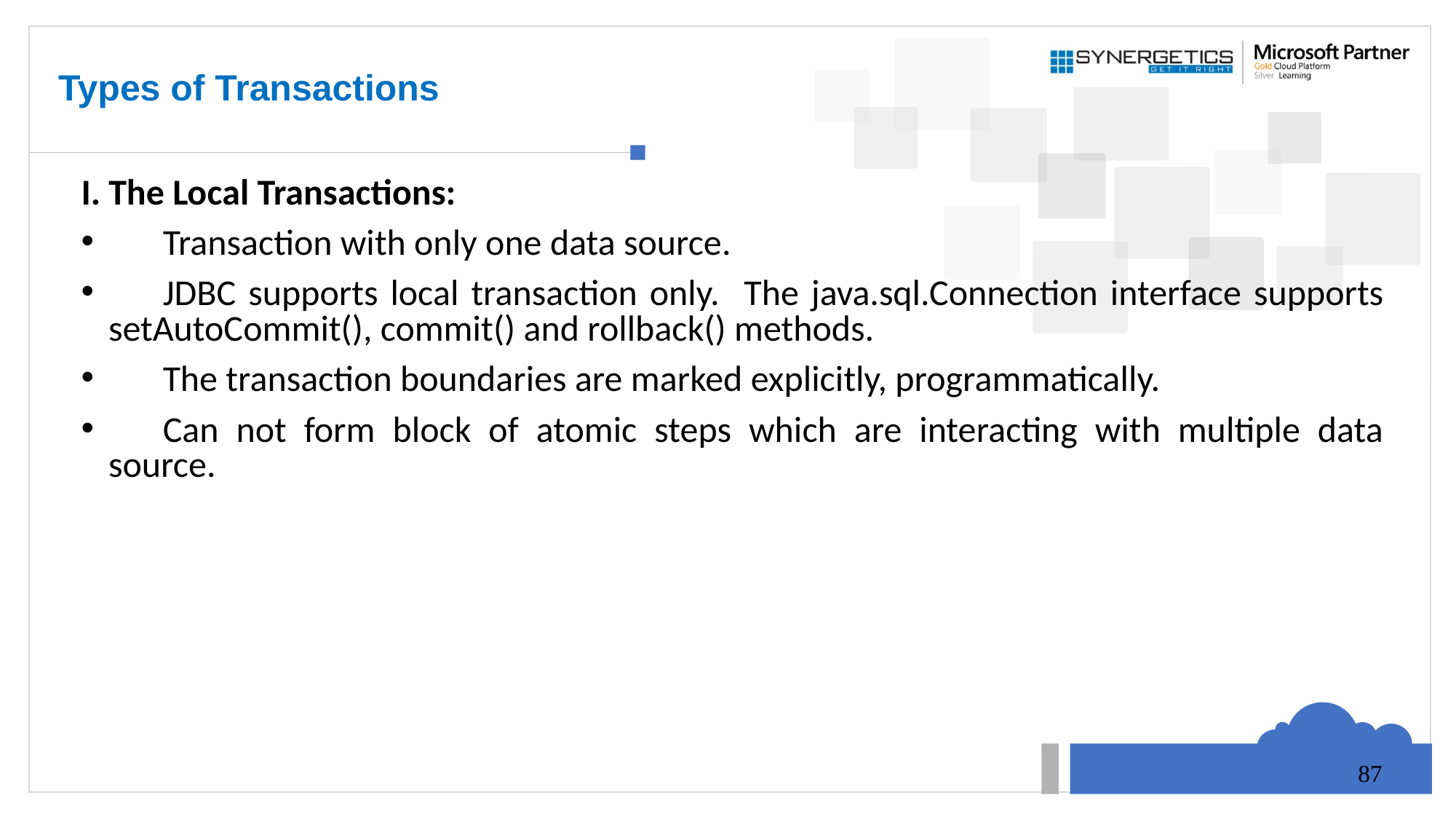

# Types of Transactions
I. The Local Transactions:
	Transaction with only one data source.
	JDBC supports local transaction only.  The java.sql.Connection interface supports setAutoCommit(), commit() and rollback() methods.
	The transaction boundaries are marked explicitly, programmatically.
	Can not form block of atomic steps which are interacting with multiple data source.